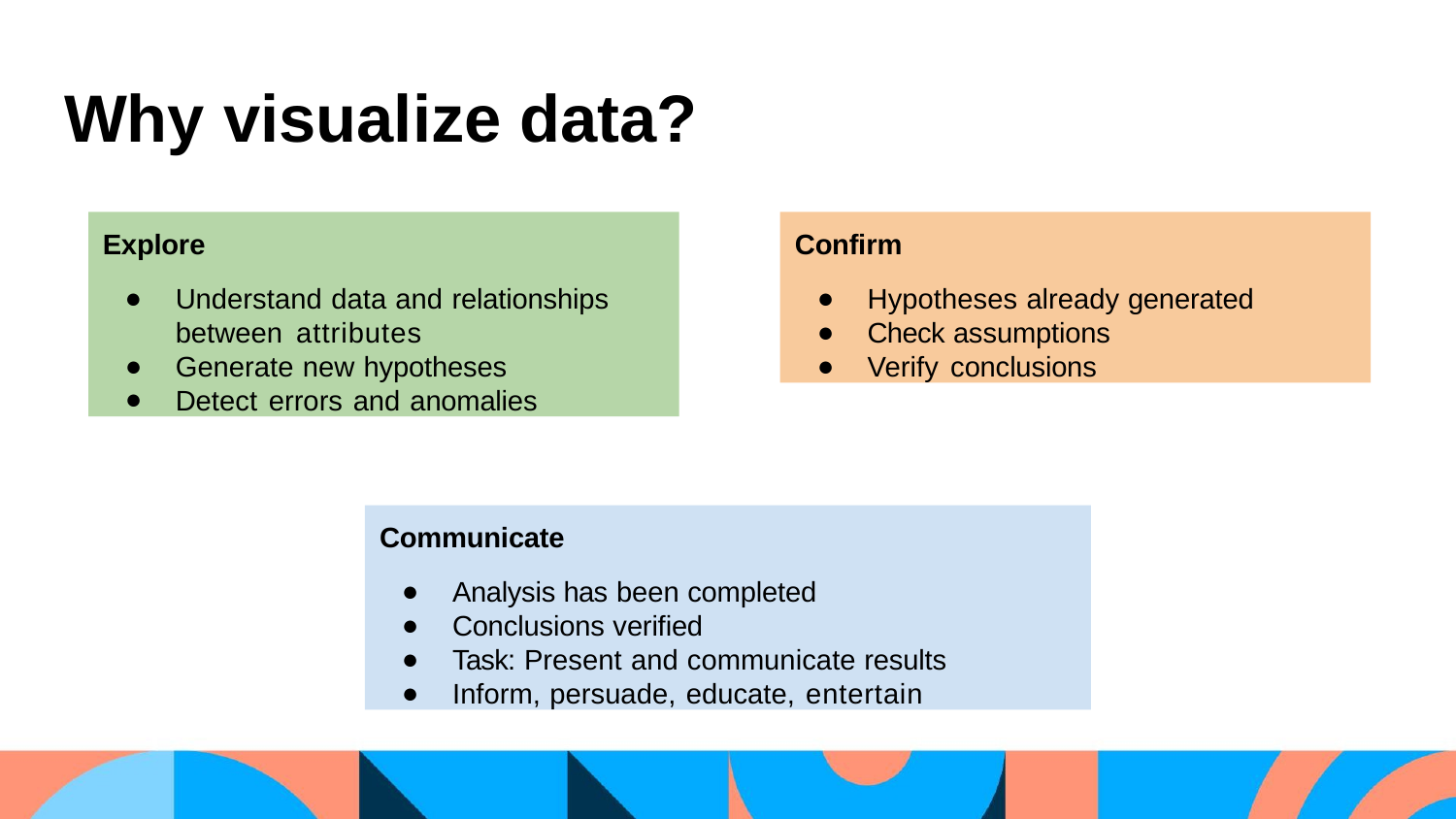

# Why visualize data?
Explore
Understand data and relationships between attributes
Generate new hypotheses
Detect errors and anomalies
Confirm
Hypotheses already generated
Check assumptions
Verify conclusions
Communicate
Analysis has been completed
Conclusions verified
Task: Present and communicate results
Inform, persuade, educate, entertain